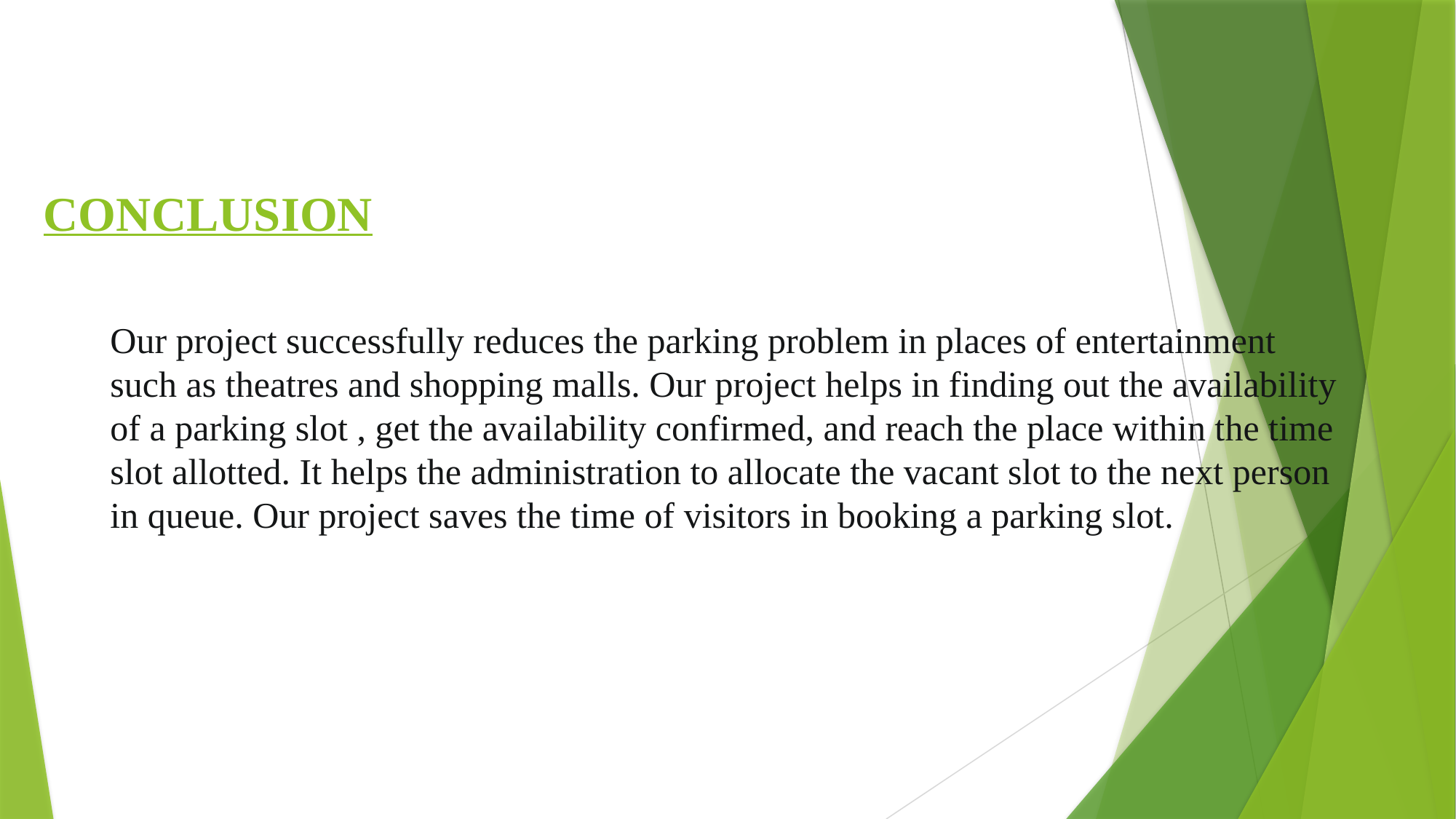

# CONCLUSION
Our project successfully reduces the parking problem in places of entertainment such as theatres and shopping malls. Our project helps in finding out the availability of a parking slot , get the availability confirmed, and reach the place within the time slot allotted. It helps the administration to allocate the vacant slot to the next person in queue. Our project saves the time of visitors in booking a parking slot.